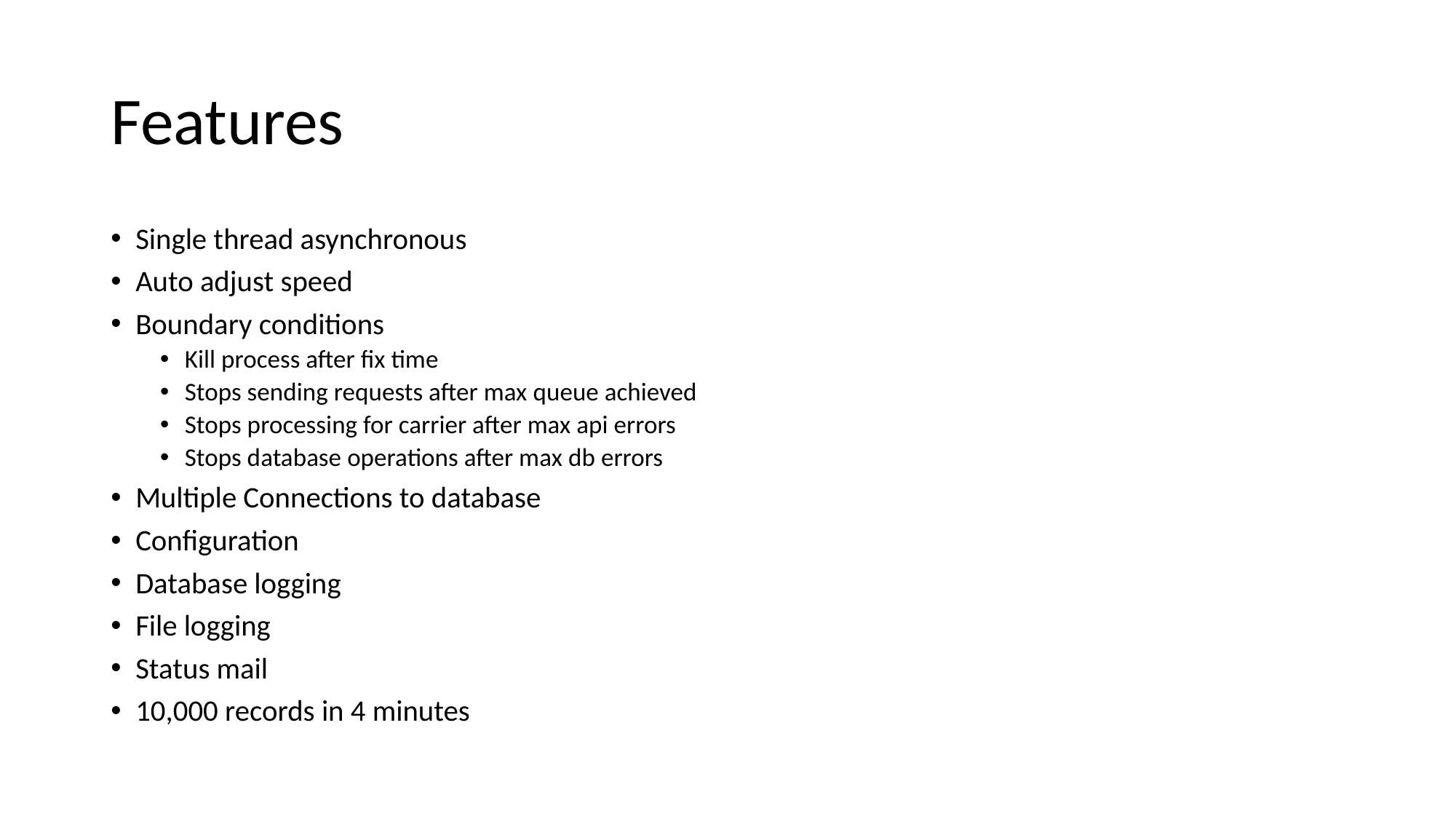

# Features
Single thread asynchronous
Auto adjust speed
Boundary conditions
Kill process after fix time
Stops sending requests after max queue achieved
Stops processing for carrier after max api errors
Stops database operations after max db errors
Multiple Connections to database
Configuration
Database logging
File logging
Status mail
10,000 records in 4 minutes